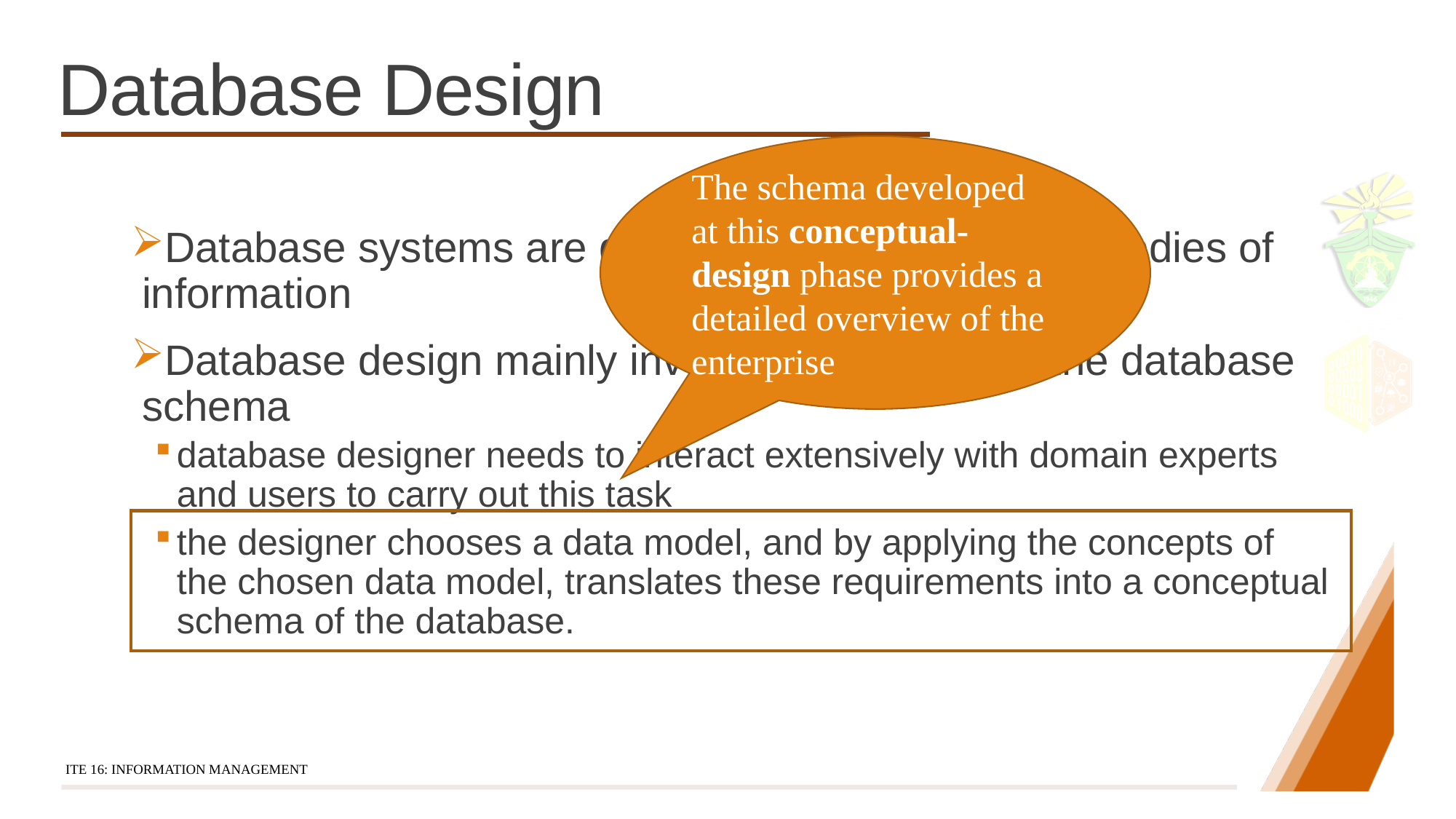

# Database Design
The schema developed at this conceptual-design phase provides a detailed overview of the enterprise
Database systems are designed to manage large bodies of information
Database design mainly involves the design of the database schema
database designer needs to interact extensively with domain experts and users to carry out this task
the designer chooses a data model, and by applying the concepts of the chosen data model, translates these requirements into a conceptual schema of the database.